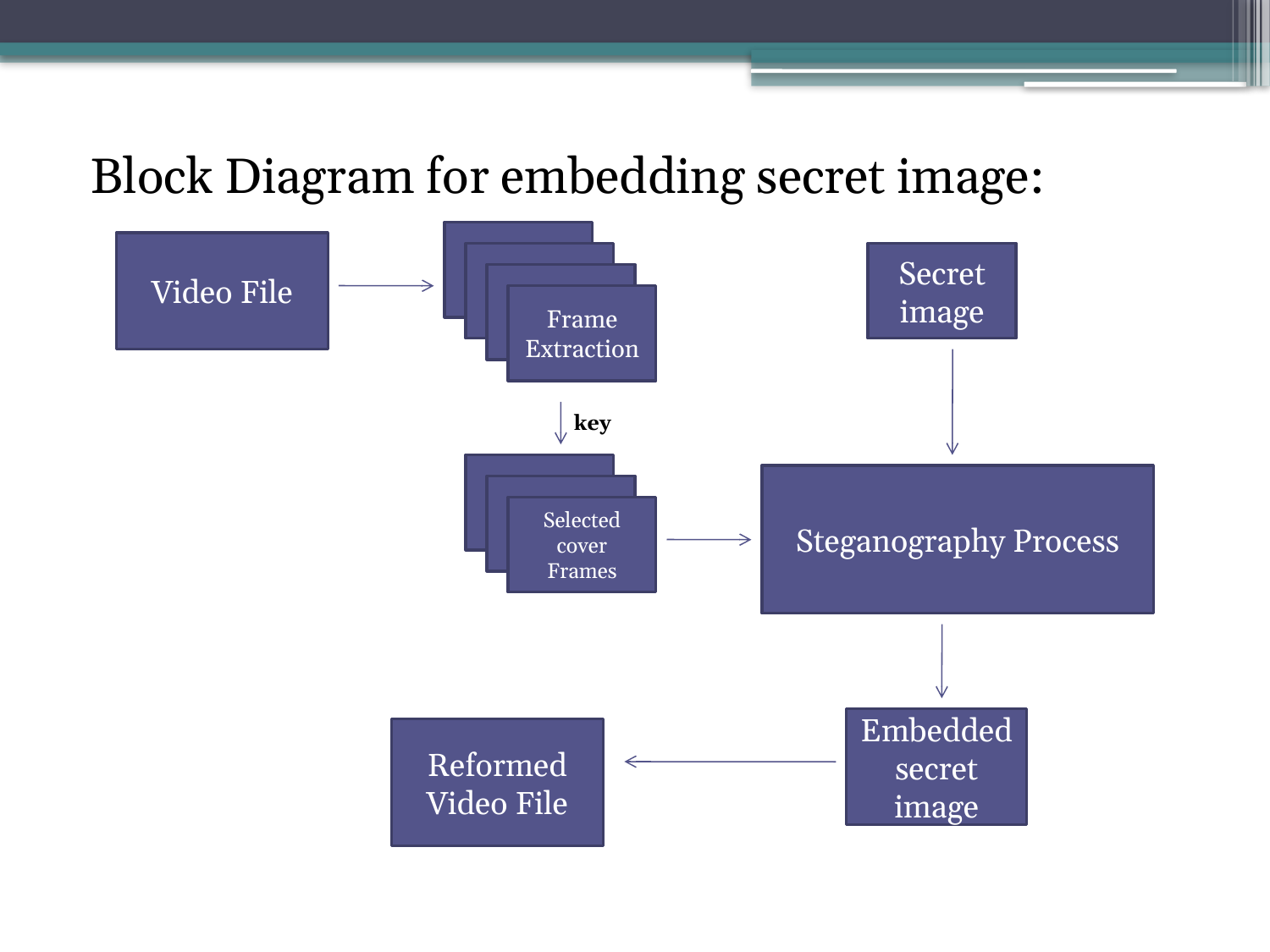

Block Diagram for embedding secret image:

Video File

Secret image

Frame Extraction
key

Steganography Process

Selected cover Frames
Embedded secret image
Reformed Video File